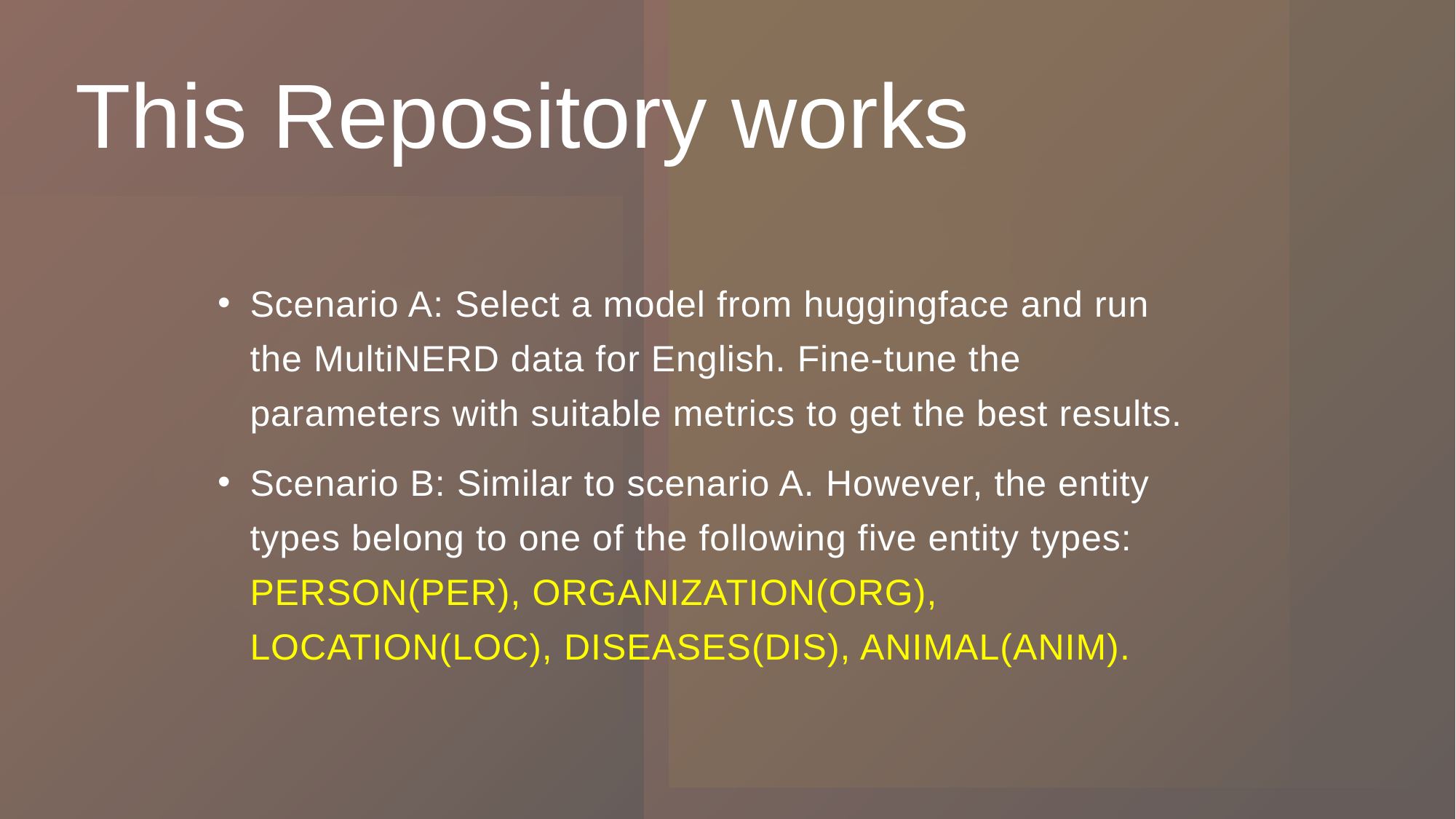

# This Repository works
Scenario A: Select a model from huggingface and run the MultiNERD data for English. Fine-tune the parameters with suitable metrics to get the best results.
Scenario B: Similar to scenario A. However, the entity types belong to one of the following five entity types: PERSON(PER), ORGANIZATION(ORG), LOCATION(LOC), DISEASES(DIS), ANIMAL(ANIM).